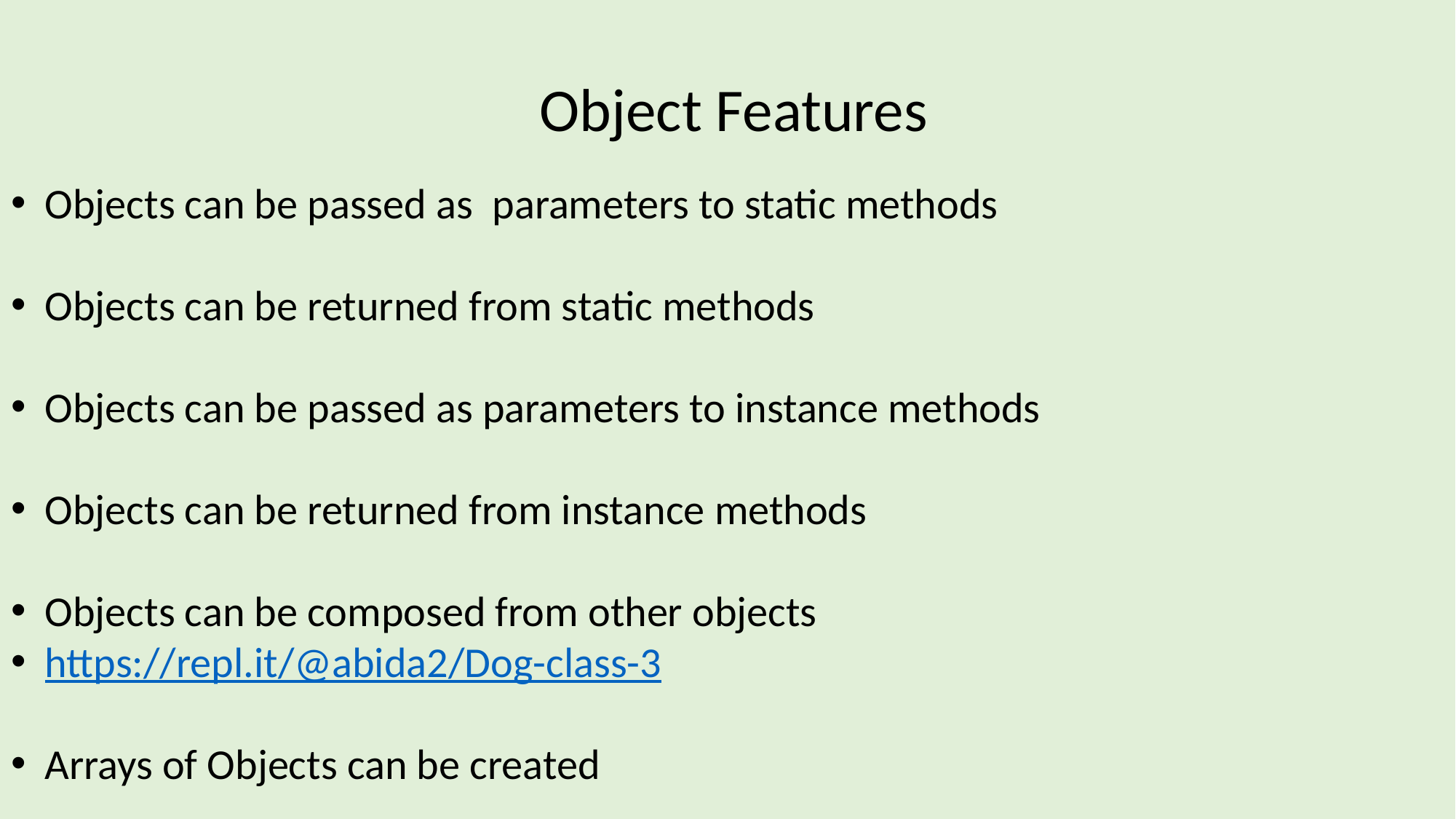

Object Features

Objects can be passed as  parameters to static methods

Objects can be returned from static methods

Objects can be passed as parameters to instance methods

Objects can be returned from instance methods

Objects can be composed from other objects
https://repl.it/@abida2/Dog-class-3

Arrays of Objects can be created

https://repl.it/@abida2/Dog-class-4